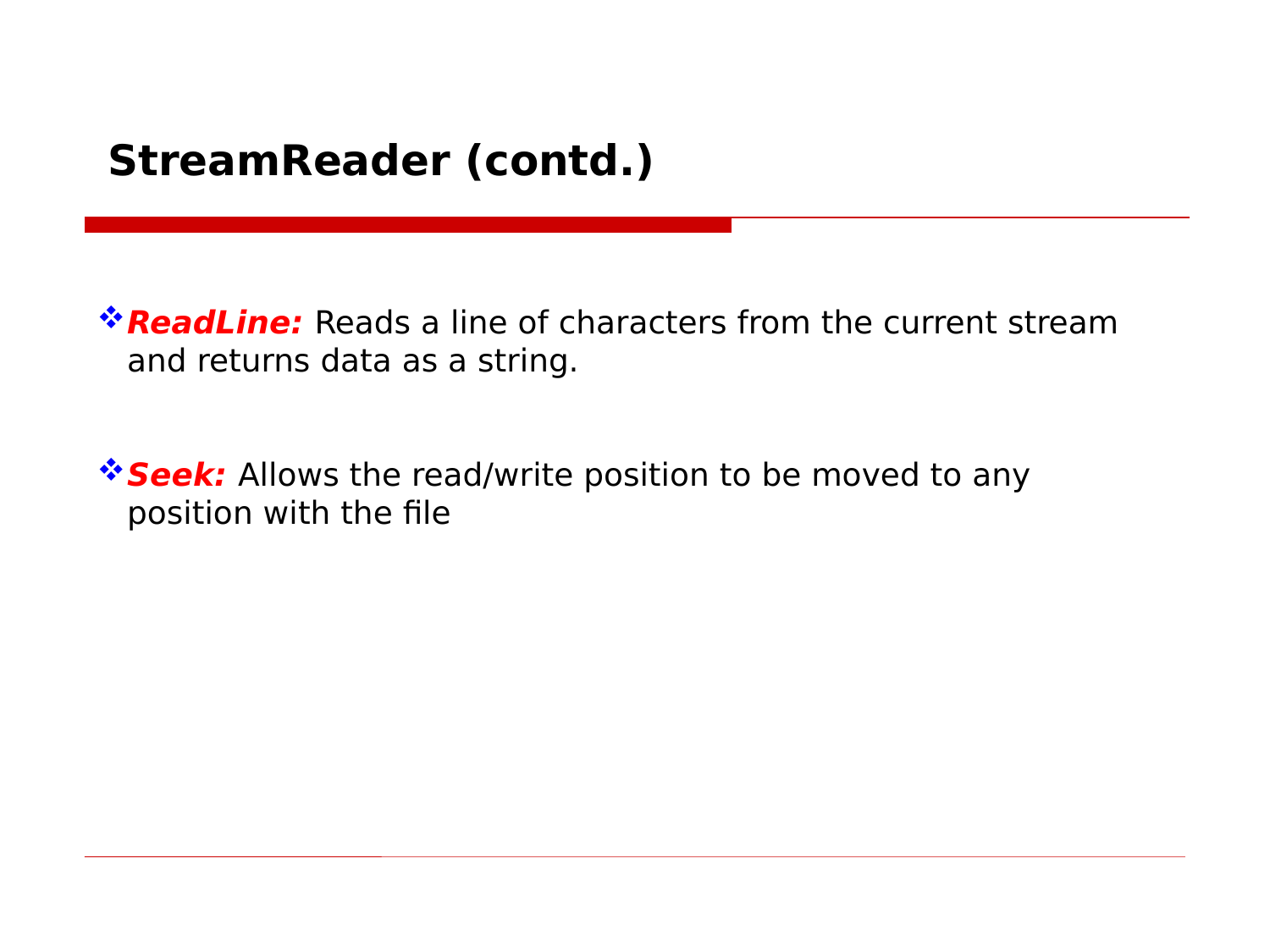

StreamReader (contd.)
ReadLine: Reads a line of characters from the current stream and returns data as a string.

Seek: Allows the read/write position to be moved to any position with the file